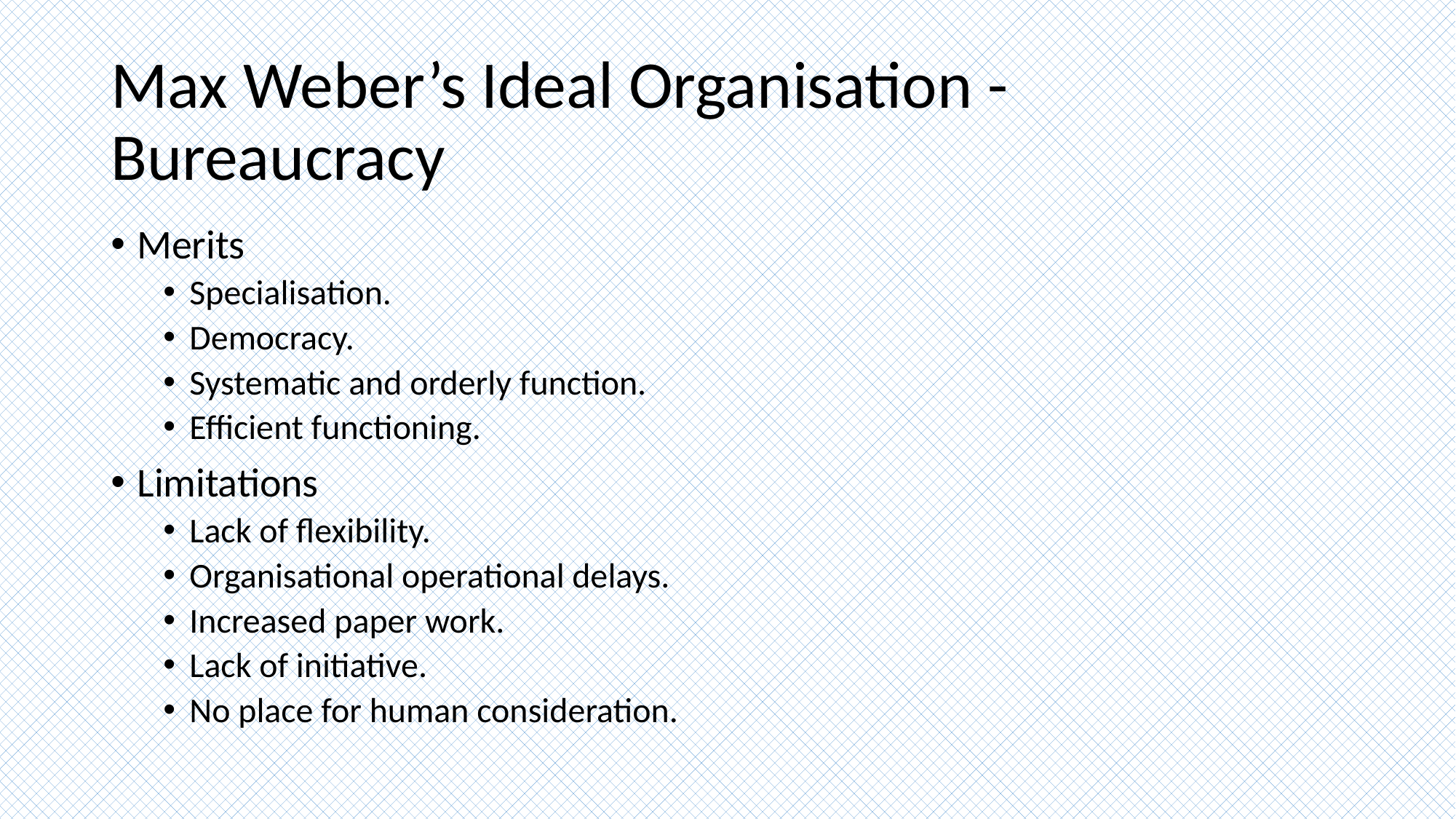

# Max Weber’s Ideal Organisation - Bureaucracy
Merits
Specialisation.
Democracy.
Systematic and orderly function.
Efficient functioning.
Limitations
Lack of flexibility.
Organisational operational delays.
Increased paper work.
Lack of initiative.
No place for human consideration.